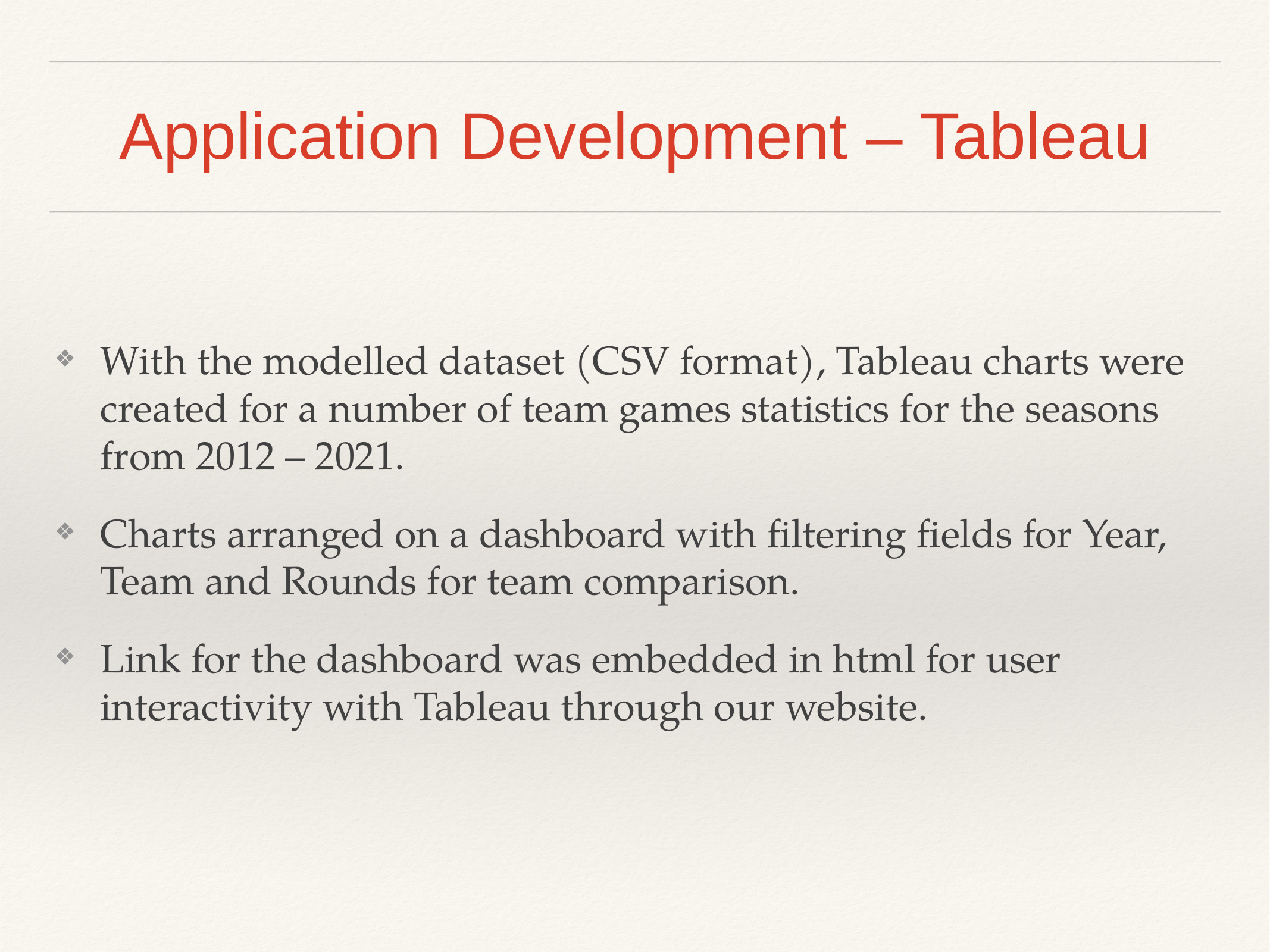

# Application Development – Tableau
With the modelled dataset (CSV format), Tableau charts were created for a number of team games statistics for the seasons from 2012 – 2021.
Charts arranged on a dashboard with filtering fields for Year, Team and Rounds for team comparison.
Link for the dashboard was embedded in html for user interactivity with Tableau through our website.